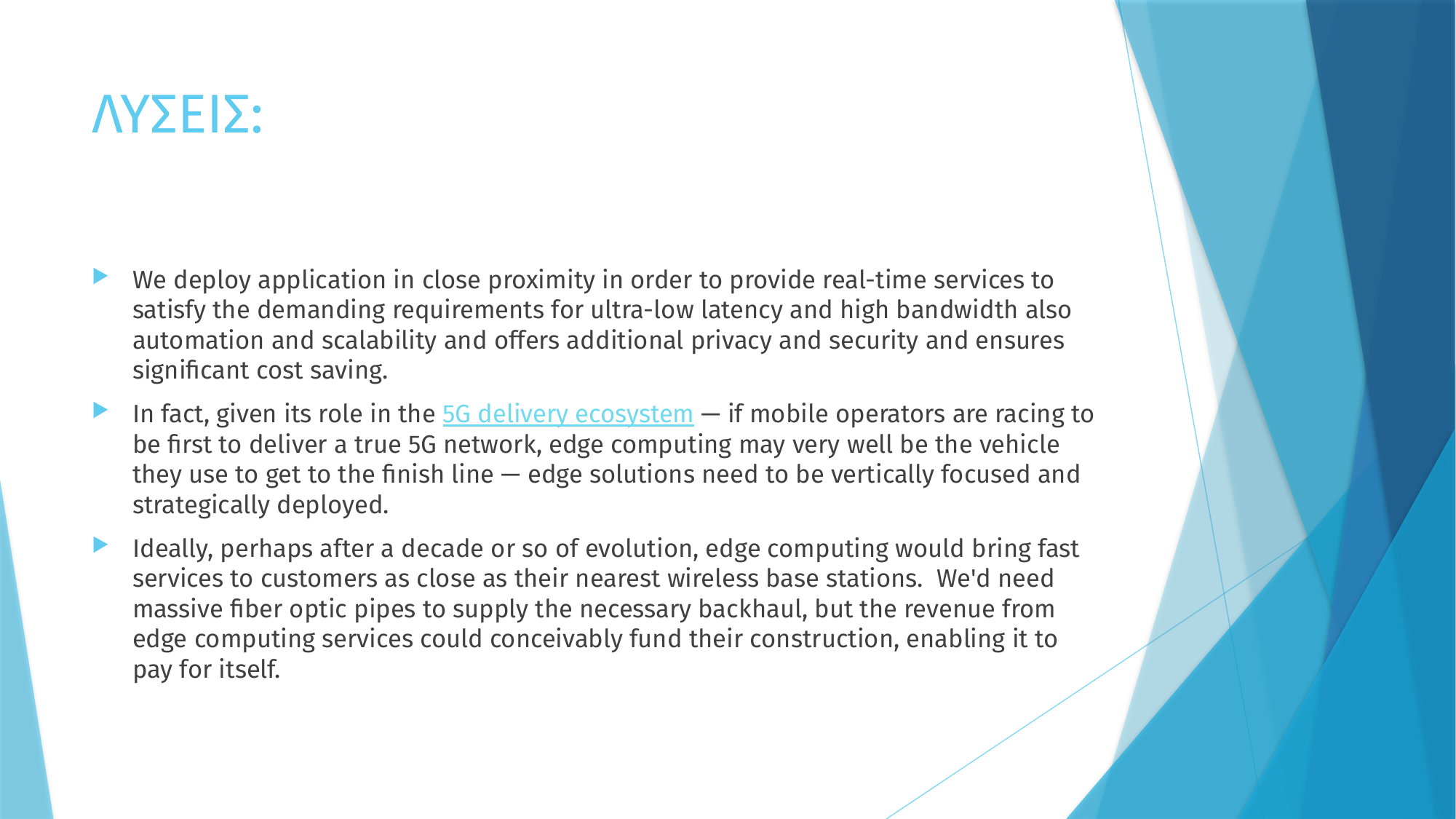

# ΛΥΣΕΙΣ:
We deploy application in close proximity in order to provide real-time services to satisfy the demanding requirements for ultra-low latency and high bandwidth also automation and scalability and offers additional privacy and security and ensures significant cost saving.
In fact, given its role in the 5G delivery ecosystem — if mobile operators are racing to be first to deliver a true 5G network, edge computing may very well be the vehicle they use to get to the finish line — edge solutions need to be vertically focused and strategically deployed.
Ideally, perhaps after a decade or so of evolution, edge computing would bring fast services to customers as close as their nearest wireless base stations.  We'd need massive fiber optic pipes to supply the necessary backhaul, but the revenue from edge computing services could conceivably fund their construction, enabling it to pay for itself.